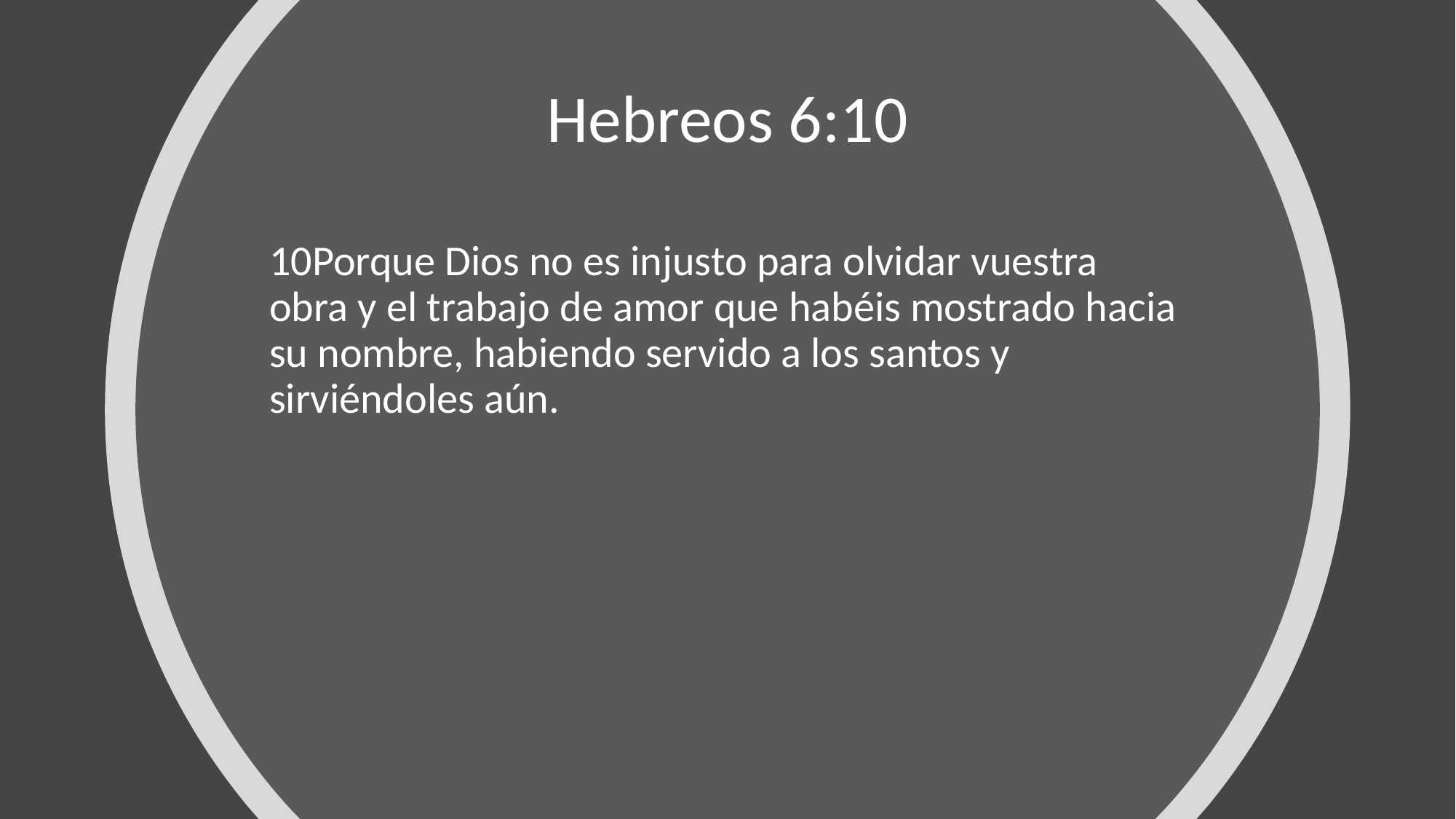

# Hebreos 6:10
10Porque Dios no es injusto para olvidar vuestra obra y el trabajo de amor que habéis mostrado hacia su nombre, habiendo servido a los santos y sirviéndoles aún.